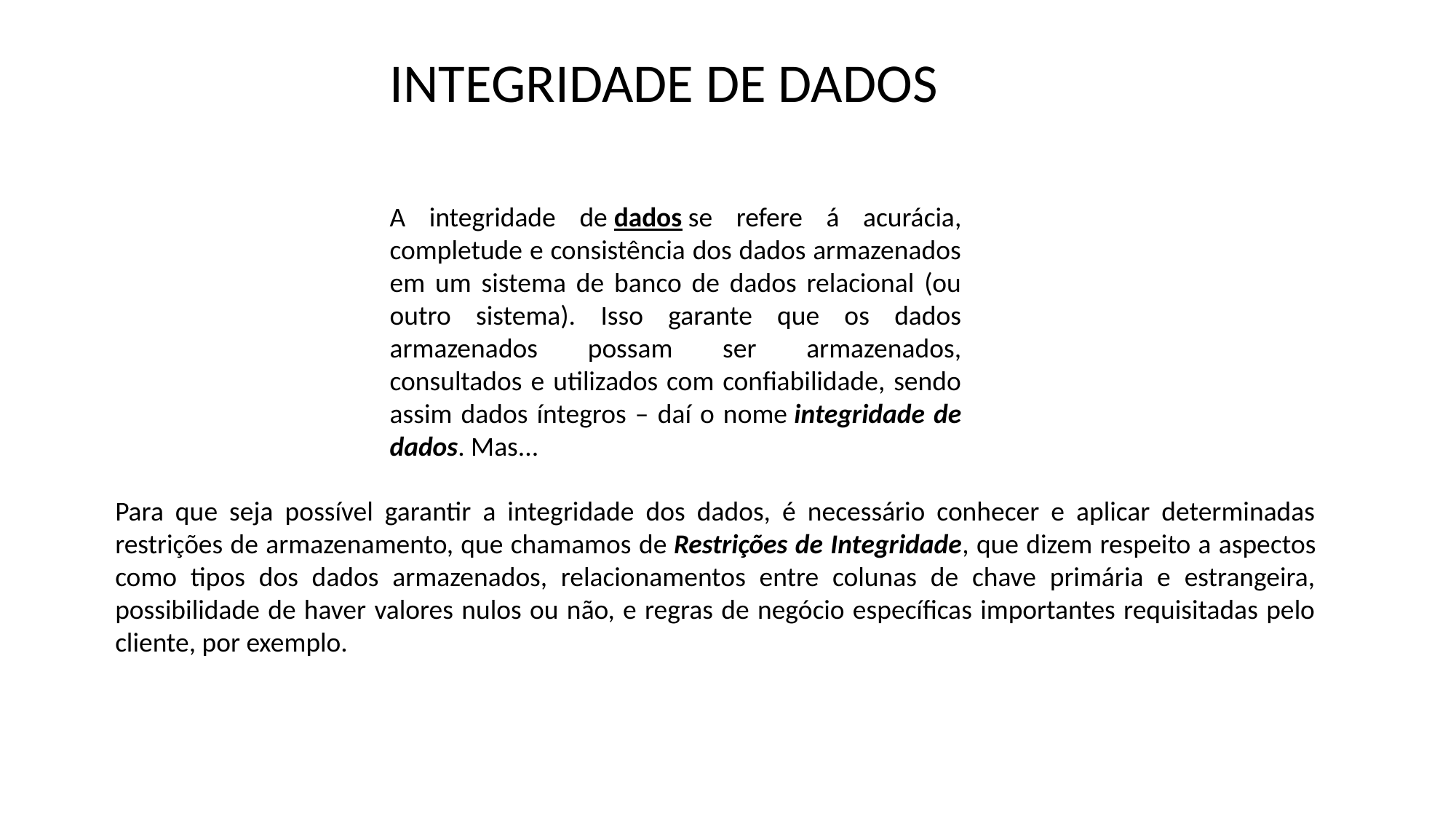

INTEGRIDADE DE DADOS
A integridade de dados se refere á acurácia, completude e consistência dos dados armazenados em um sistema de banco de dados relacional (ou outro sistema). Isso garante que os dados armazenados possam ser armazenados, consultados e utilizados com confiabilidade, sendo assim dados íntegros – daí o nome integridade de dados. Mas...
Para que seja possível garantir a integridade dos dados, é necessário conhecer e aplicar determinadas restrições de armazenamento, que chamamos de Restrições de Integridade, que dizem respeito a aspectos como tipos dos dados armazenados, relacionamentos entre colunas de chave primária e estrangeira, possibilidade de haver valores nulos ou não, e regras de negócio específicas importantes requisitadas pelo cliente, por exemplo.